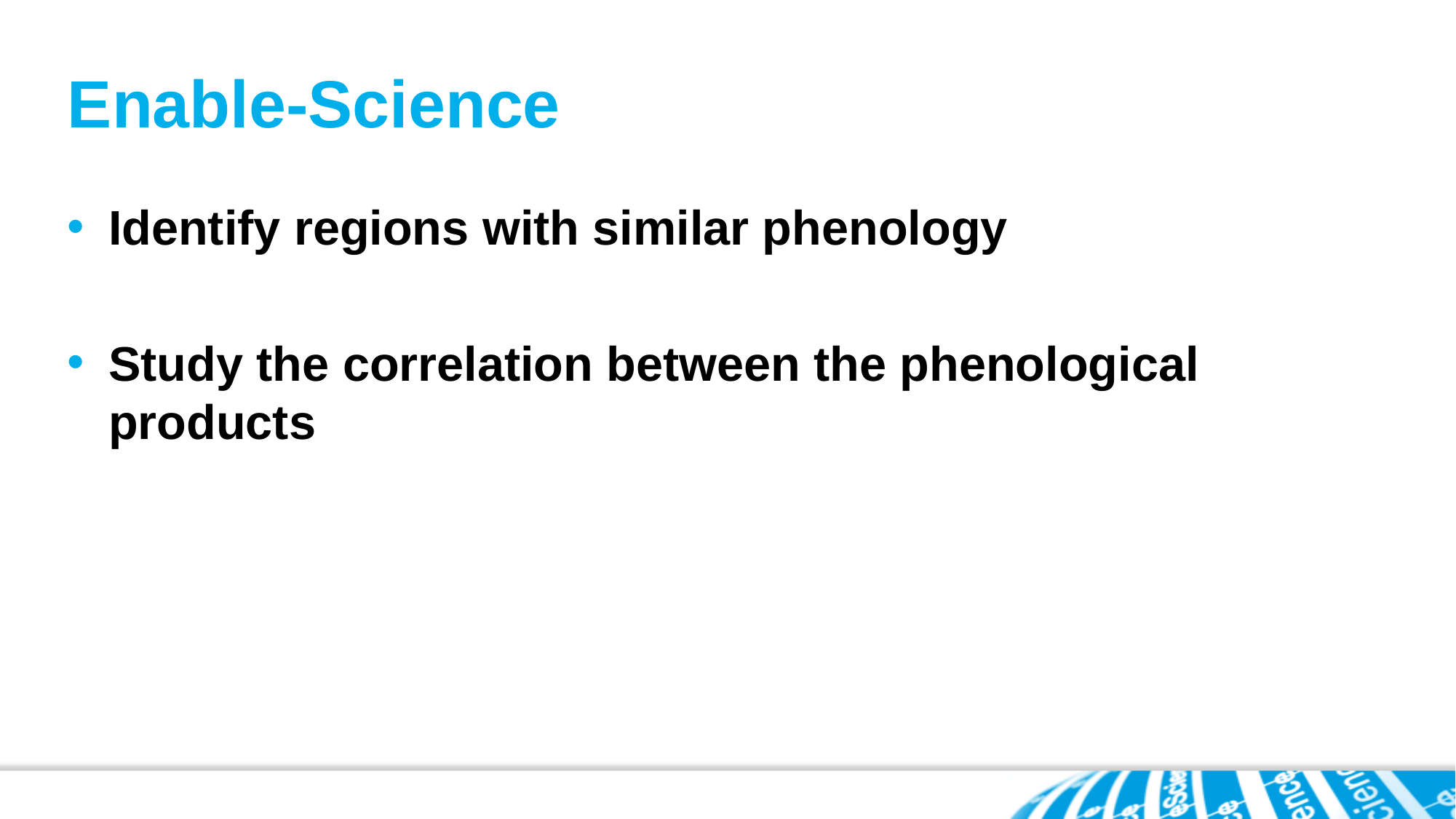

# Enable-Science
Identify regions with similar phenology

Study the correlation between the phenological products